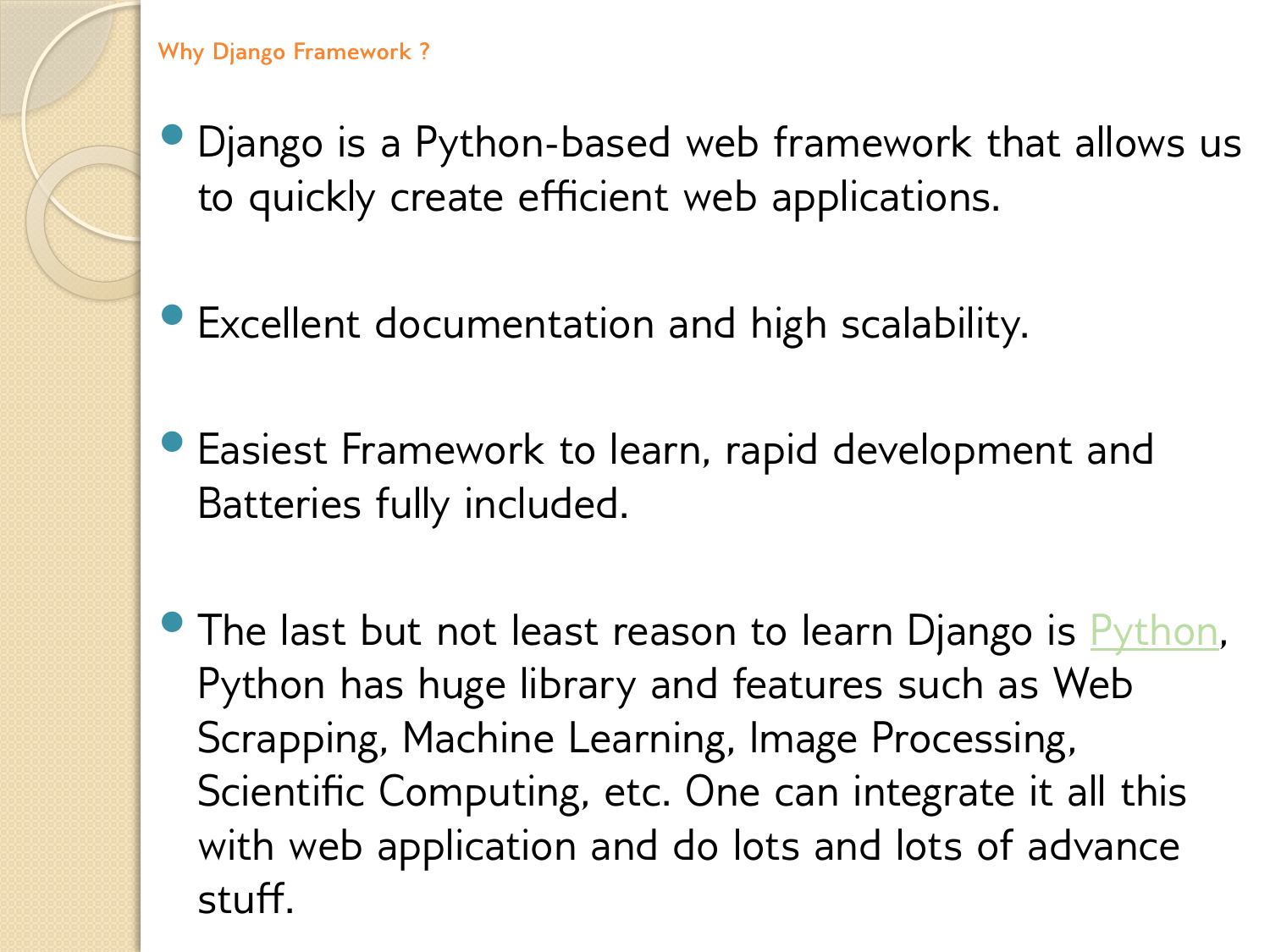

# Why Django Framework ?
Django is a Python-based web framework that allows us to quickly create efficient web applications.

Excellent documentation and high scalability.

Easiest Framework to learn, rapid development and Batteries fully included.

The last but not least reason to learn Django is Python, Python has huge library and features such as Web Scrapping, Machine Learning, Image Processing, Scientific Computing, etc. One can integrate it all this with web application and do lots and lots of advance stuff.